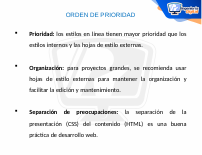

ORDEN DE PRIORIDAD
Prioridad: los estilos en línea tienen mayor prioridad que los estilos internos y las hojas de estilo externas.

Organización: para proyectos grandes, se recomienda usar hojas de estilo externas para mantener la organización y facilitar la edición y mantenimiento.

Separación de preocupaciones: la separación de la presentación (CSS) del contenido (HTML) es una buena práctica de desarrollo web.